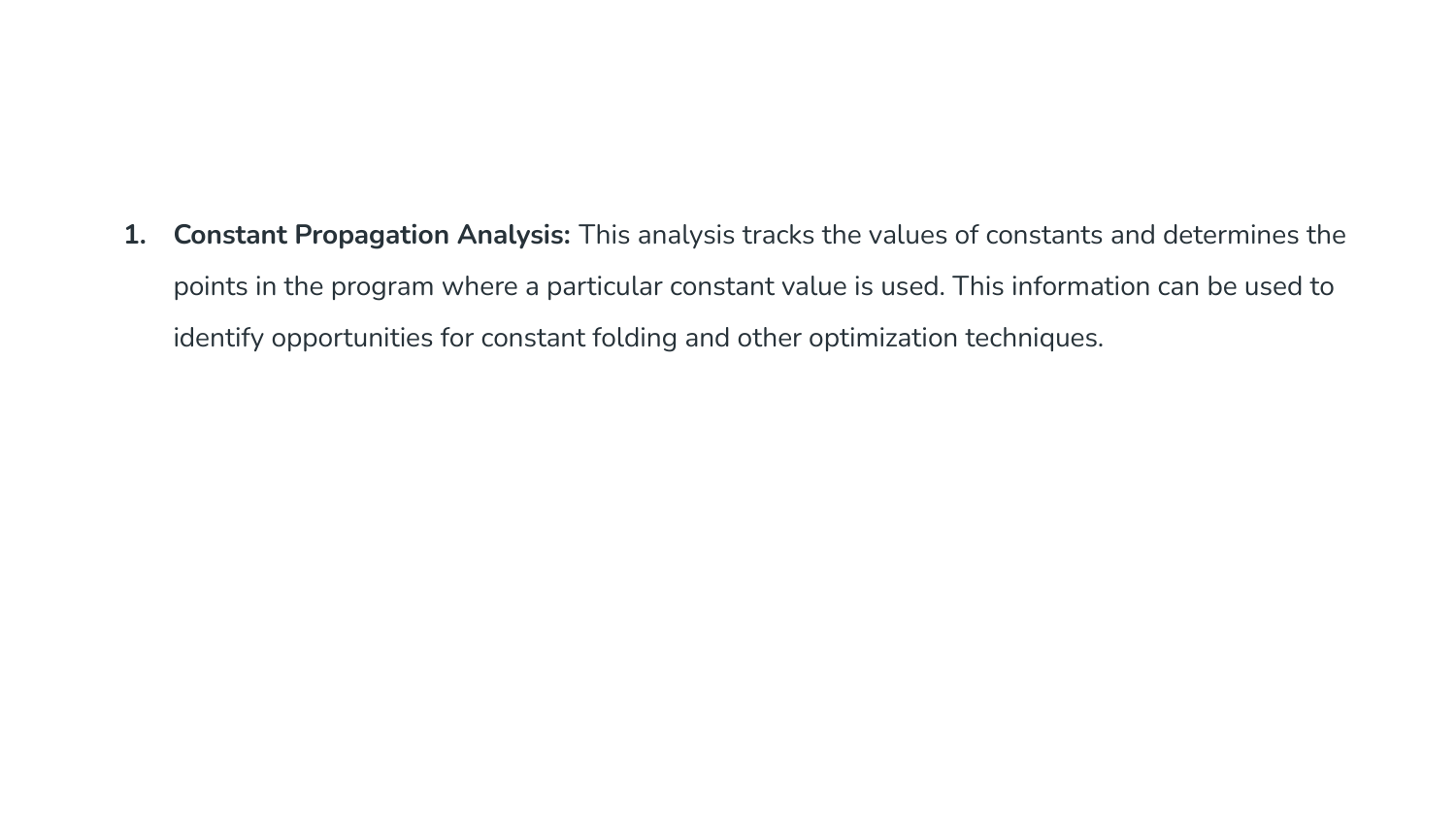

#
Constant Propagation Analysis: This analysis tracks the values of constants and determines the points in the program where a particular constant value is used. This information can be used to identify opportunities for constant folding and other optimization techniques.